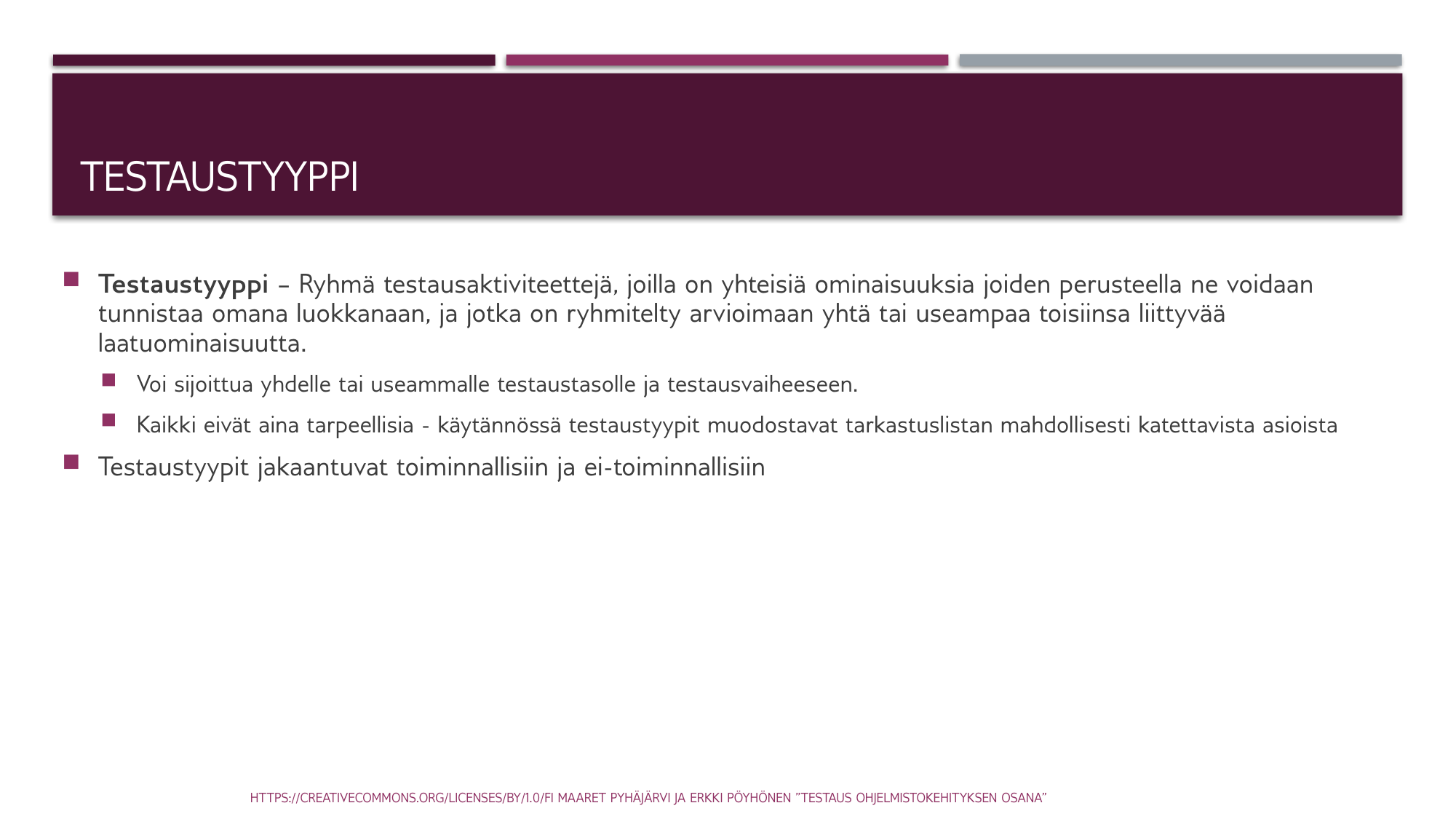

# Testaustyyppi
Testaustyyppi – Ryhmä testausaktiviteettejä, joilla on yhteisiä ominaisuuksia joiden perusteella ne voidaan tunnistaa omana luokkanaan, ja jotka on ryhmitelty arvioimaan yhtä tai useampaa toisiinsa liittyvää laatuominaisuutta.
Voi sijoittua yhdelle tai useammalle testaustasolle ja testausvaiheeseen.
Kaikki eivät aina tarpeellisia - käytännössä testaustyypit muodostavat tarkastuslistan mahdollisesti katettavista asioista
Testaustyypit jakaantuvat toiminnallisiin ja ei-toiminnallisiin
https://creativecommons.org/licenses/by/1.0/fi Maaret Pyhäjärvi ja Erkki Pöyhönen ”Testaus ohjelmistokehityksen osana”